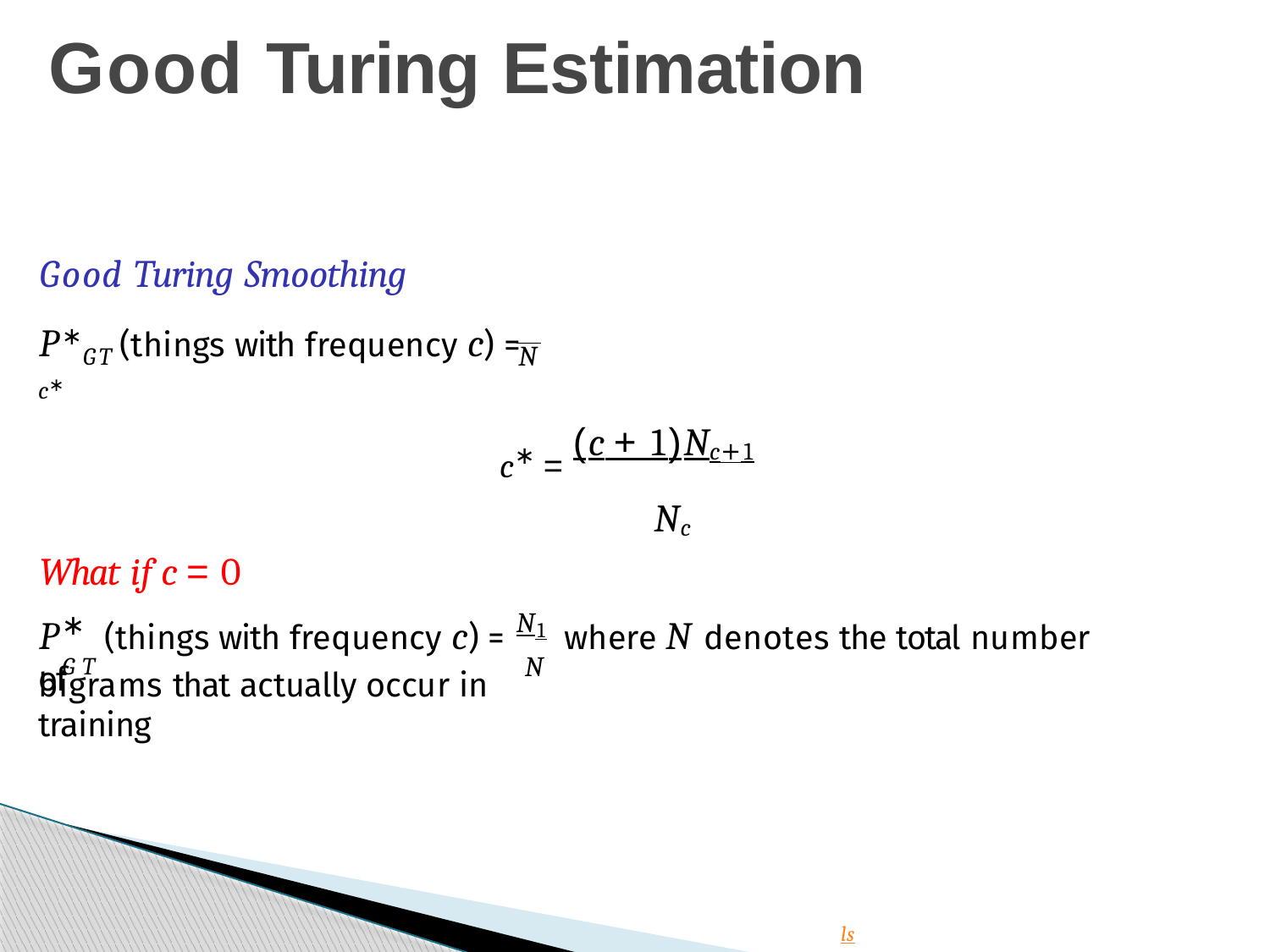

# Good Turing Estimation
Good Turing Smoothing
P∗GT (things with frequency c) = c∗
N

c∗ = (c + 1)Nc+1
Nc
What if c = 0
N
∗
P	(things with frequency c) =	where N denotes the total number of
1
GT	N
bigrams that actually occur in training
5 / 18
ls